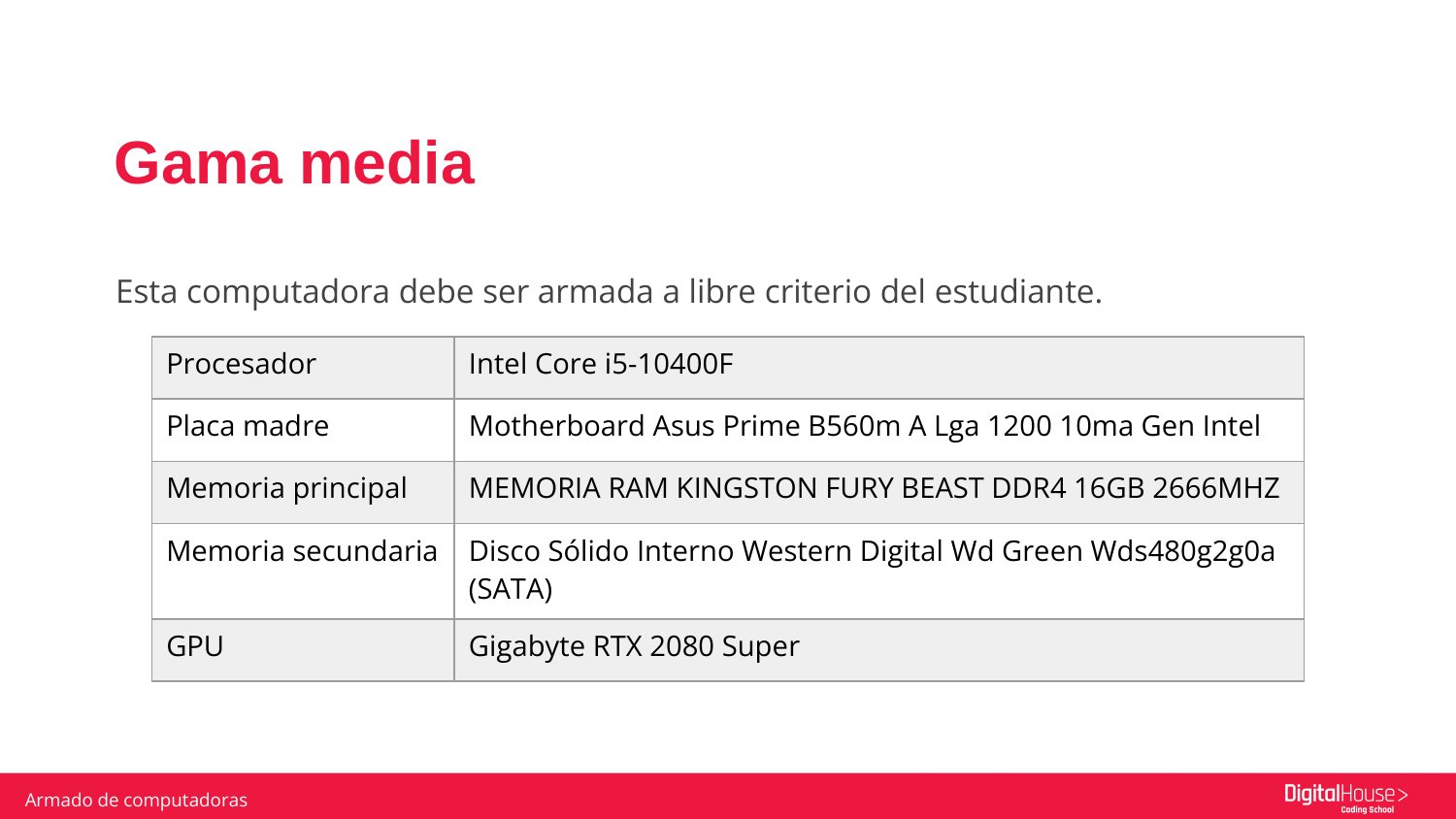

Gama media
Esta computadora debe ser armada a libre criterio del estudiante.

| Procesador | Intel Core i5-10400F |
| --- | --- |
| Placa madre | Motherboard Asus Prime B560m A Lga 1200 10ma Gen Intel |
| Memoria principal | MEMORIA RAM KINGSTON FURY BEAST DDR4 16GB 2666MHZ |
| Memoria secundaria | Disco Sólido Interno Western Digital Wd Green Wds480g2g0a (SATA) |
| GPU | Gigabyte RTX 2080 Super |